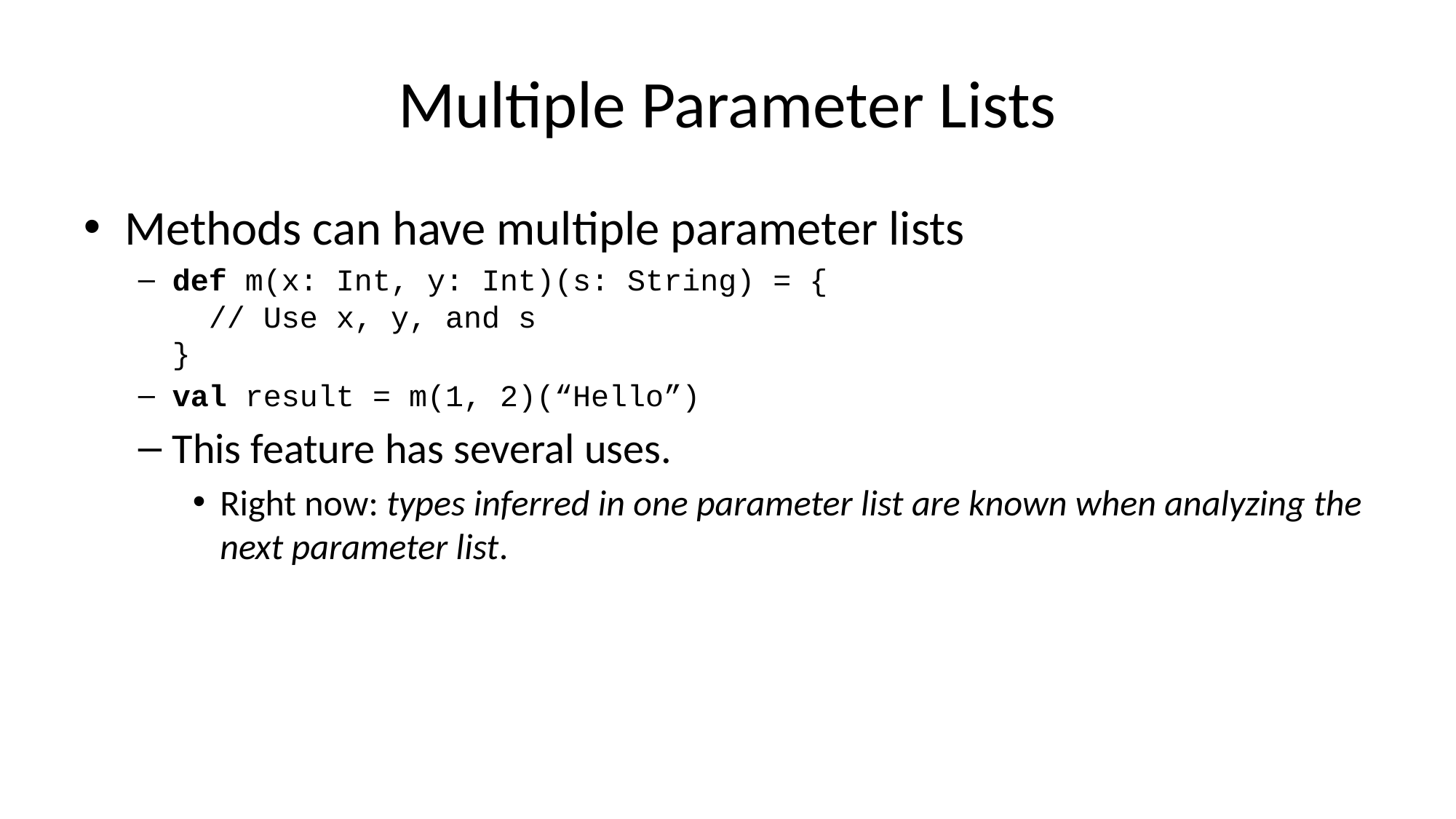

# Multiple Parameter Lists
Methods can have multiple parameter lists
def m(x: Int, y: Int)(s: String) = {
  // Use x, y, and s
}
val result = m(1, 2)(“Hello”)
This feature has several uses.
Right now: types inferred in one parameter list are known when analyzing the next parameter list.